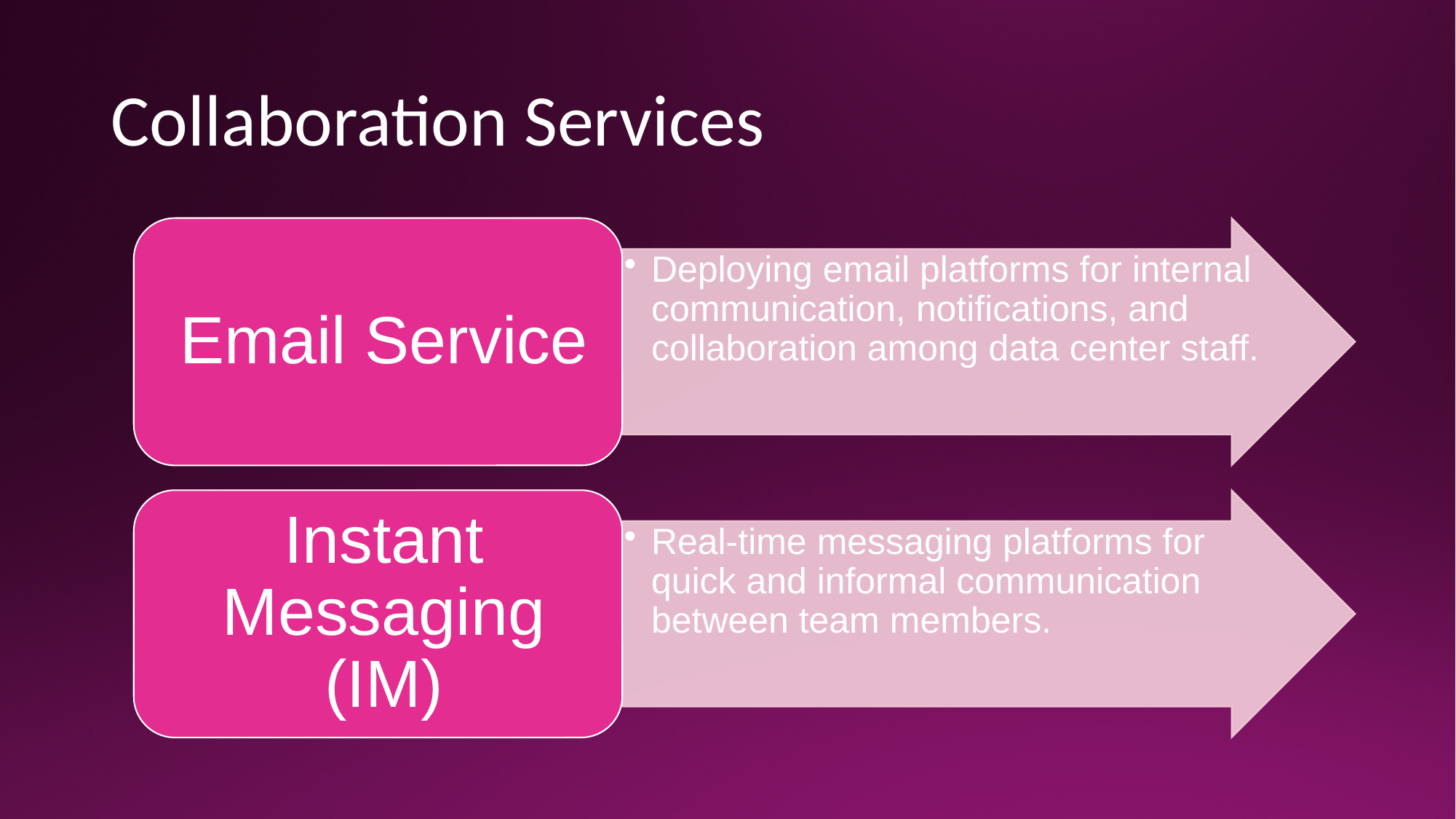

# Collaboration Services
Deploying email platforms for internal communication, notifications, and collaboration among data center staff.
Email Service
Real-time messaging platforms for quick and informal communication between team members.
Instant Messaging (IM)